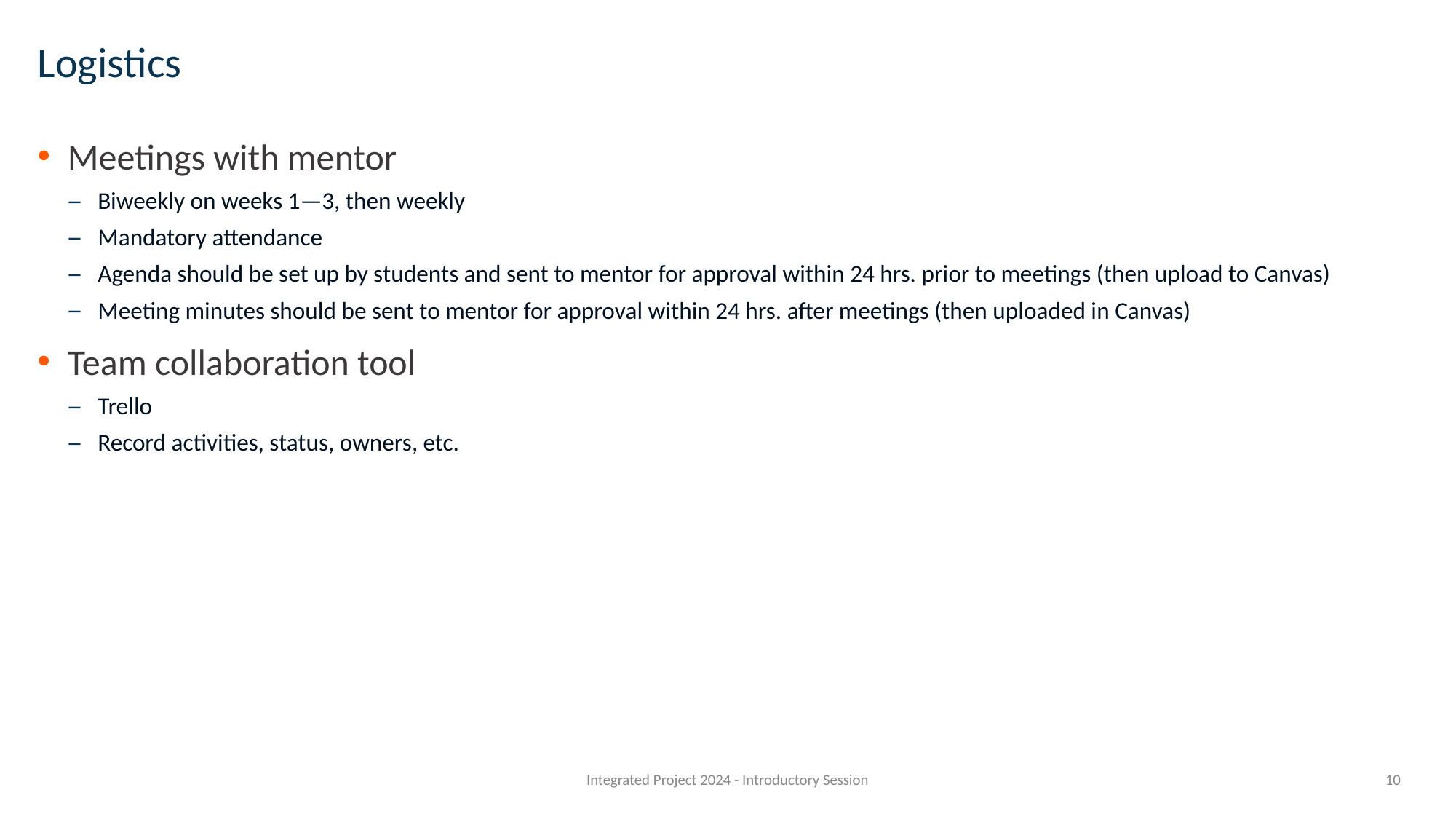

# Logistics
Meetings with mentor
Biweekly on weeks 1—3, then weekly
Mandatory attendance
Agenda should be set up by students and sent to mentor for approval within 24 hrs. prior to meetings (then upload to Canvas)
Meeting minutes should be sent to mentor for approval within 24 hrs. after meetings (then uploaded in Canvas)
Team collaboration tool
Trello
Record activities, status, owners, etc.

10
Integrated Project 2024 - Introductory Session